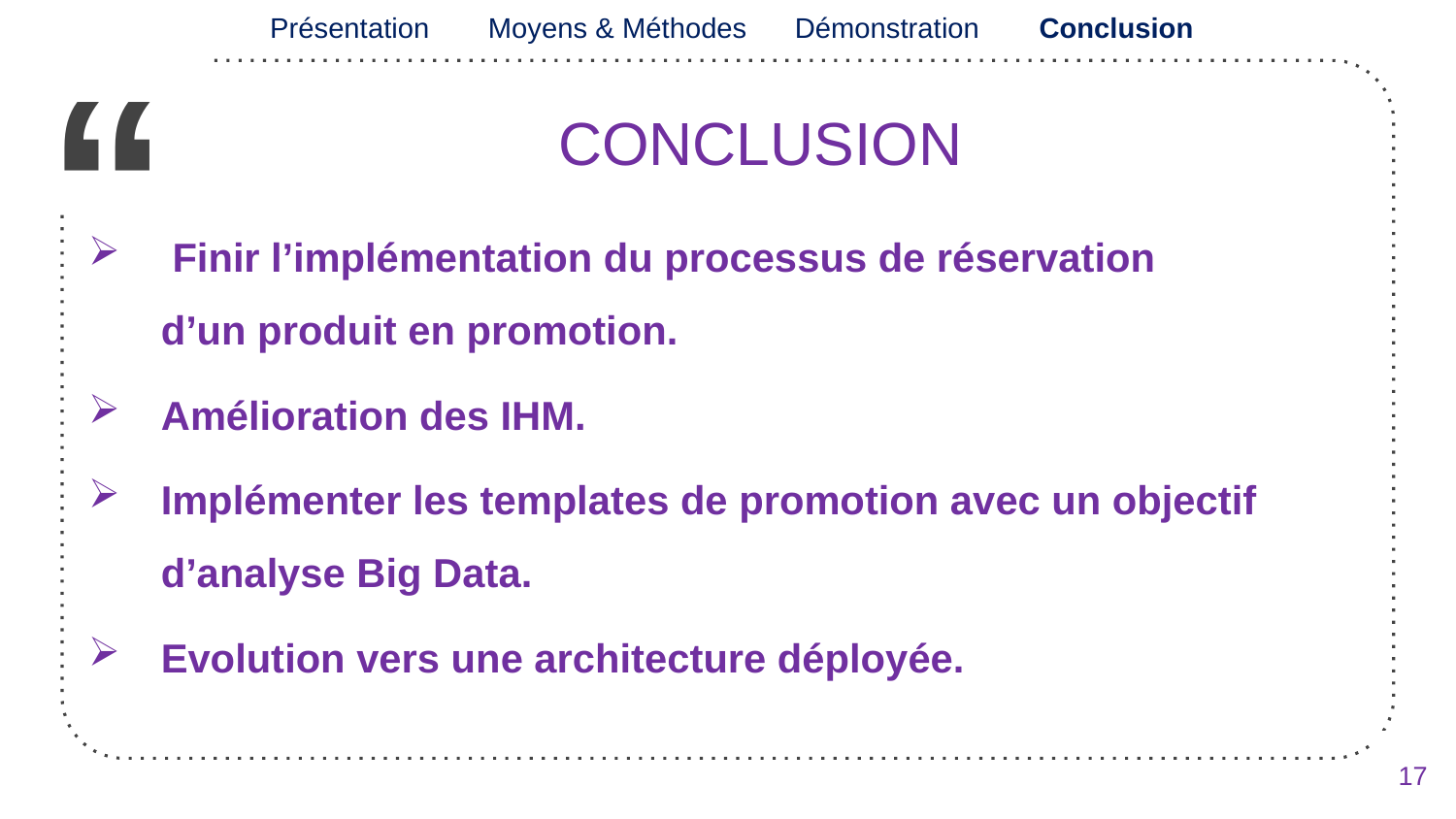

Présentation
Moyens & Méthodes
Démonstration
Conclusion
CONCLUSION
 Finir l’implémentation du processus de réservation
d’un produit en promotion.
Amélioration des IHM.
Implémenter les templates de promotion avec un objectif d’analyse Big Data.
Evolution vers une architecture déployée.
17